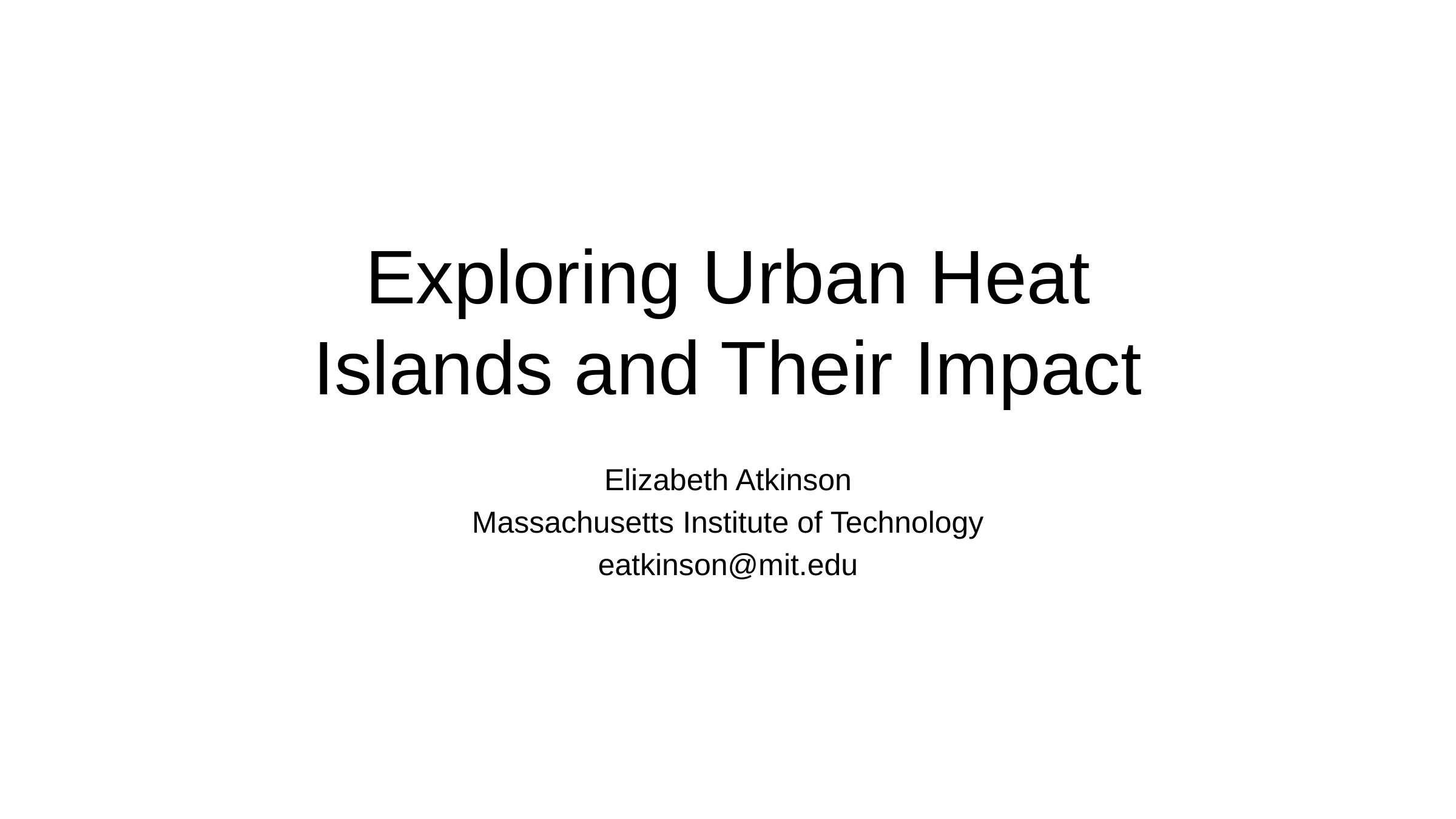

# Exploring Urban Heat Islands and Their Impact
Elizabeth Atkinson
Massachusetts Institute of Technology
eatkinson@mit.edu